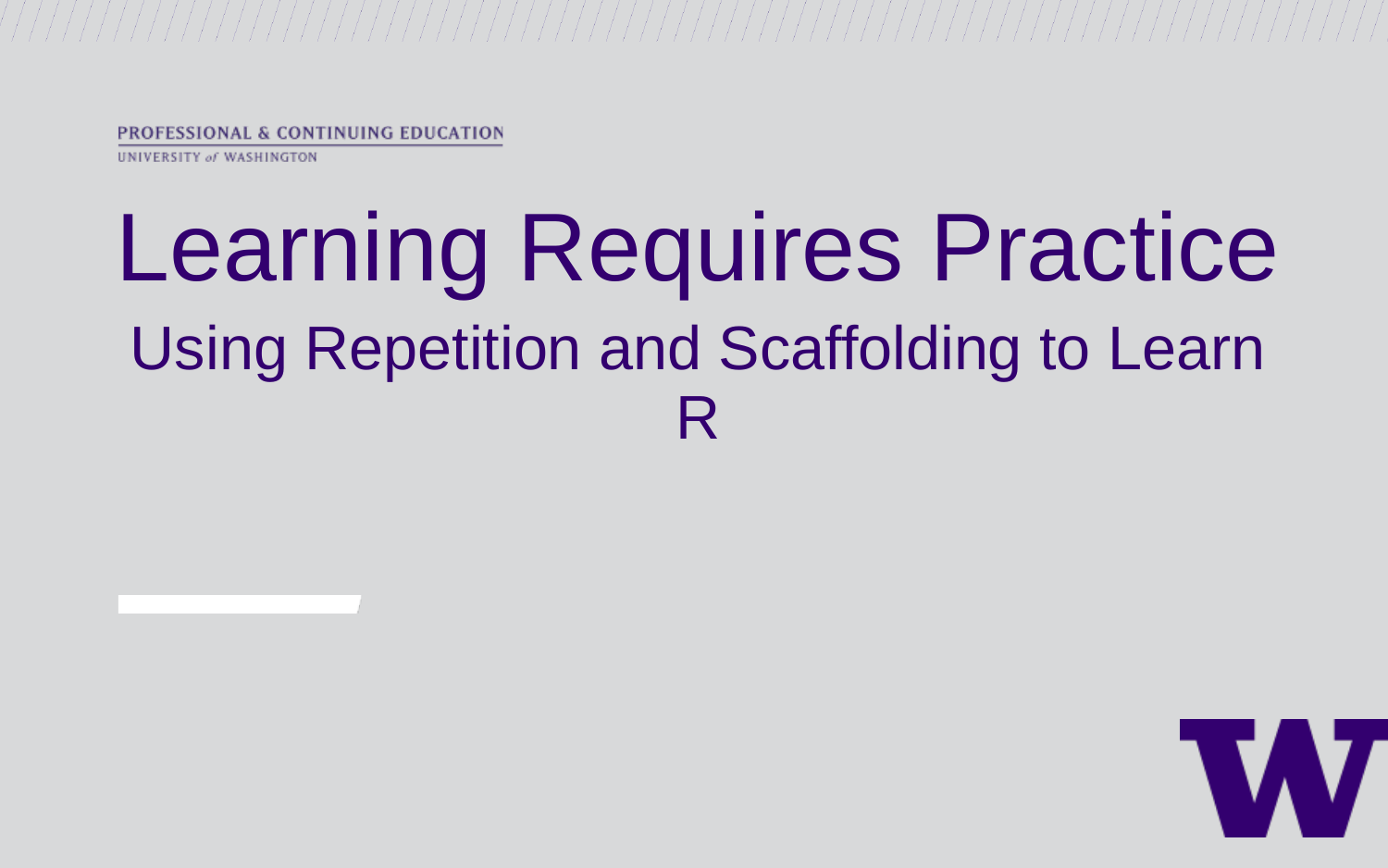

Learning Requires Practice
Using Repetition and Scaffolding to Learn R